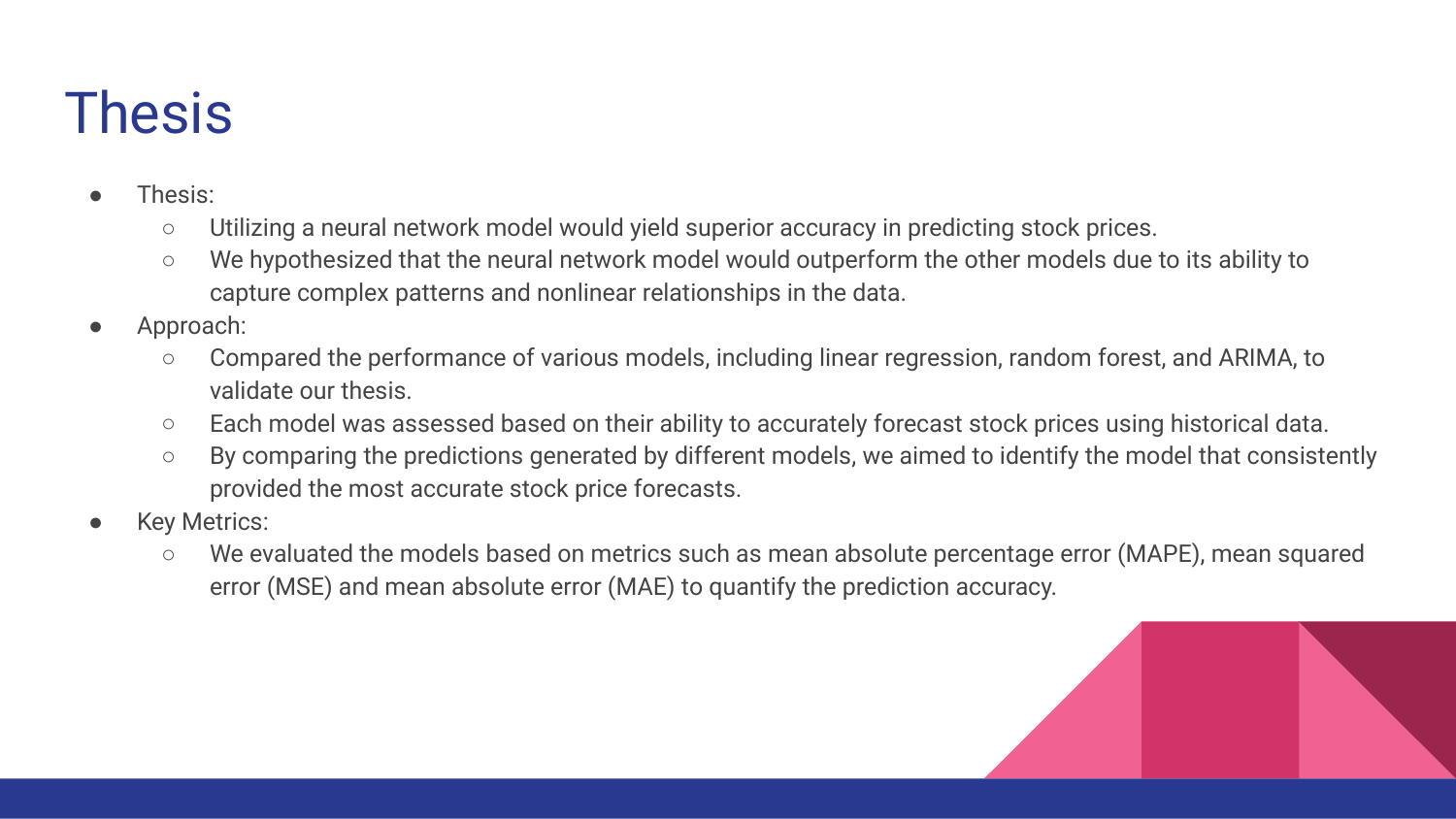

# Thesis

Thesis:
Utilizing a neural network model would yield superior accuracy in predicting stock prices.
We hypothesized that the neural network model would outperform the other models due to its ability to capture complex patterns and nonlinear relationships in the data.
Approach:
Compared the performance of various models, including linear regression, random forest, and ARIMA, to validate our thesis.
Each model was assessed based on their ability to accurately forecast stock prices using historical data.
By comparing the predictions generated by different models, we aimed to identify the model that consistently provided the most accurate stock price forecasts.
Key Metrics:
We evaluated the models based on metrics such as mean absolute percentage error (MAPE), mean squared error (MSE) and mean absolute error (MAE) to quantify the prediction accuracy.